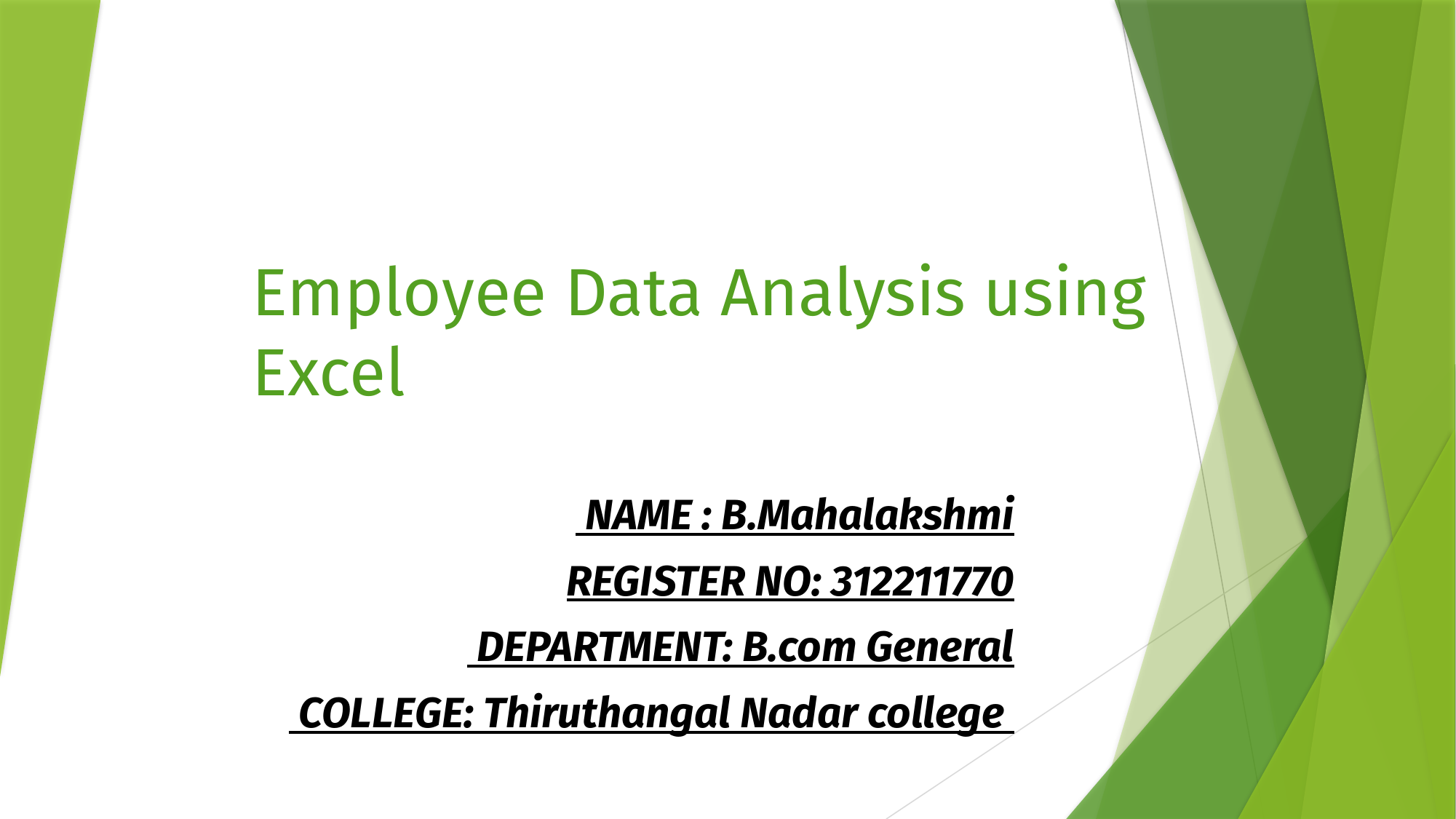

# Employee Data Analysis using Excel

 NAME : B.Mahalakshmi
REGISTER NO: 312211770
 DEPARTMENT: B.com General
 COLLEGE: Thiruthangal Nadar college